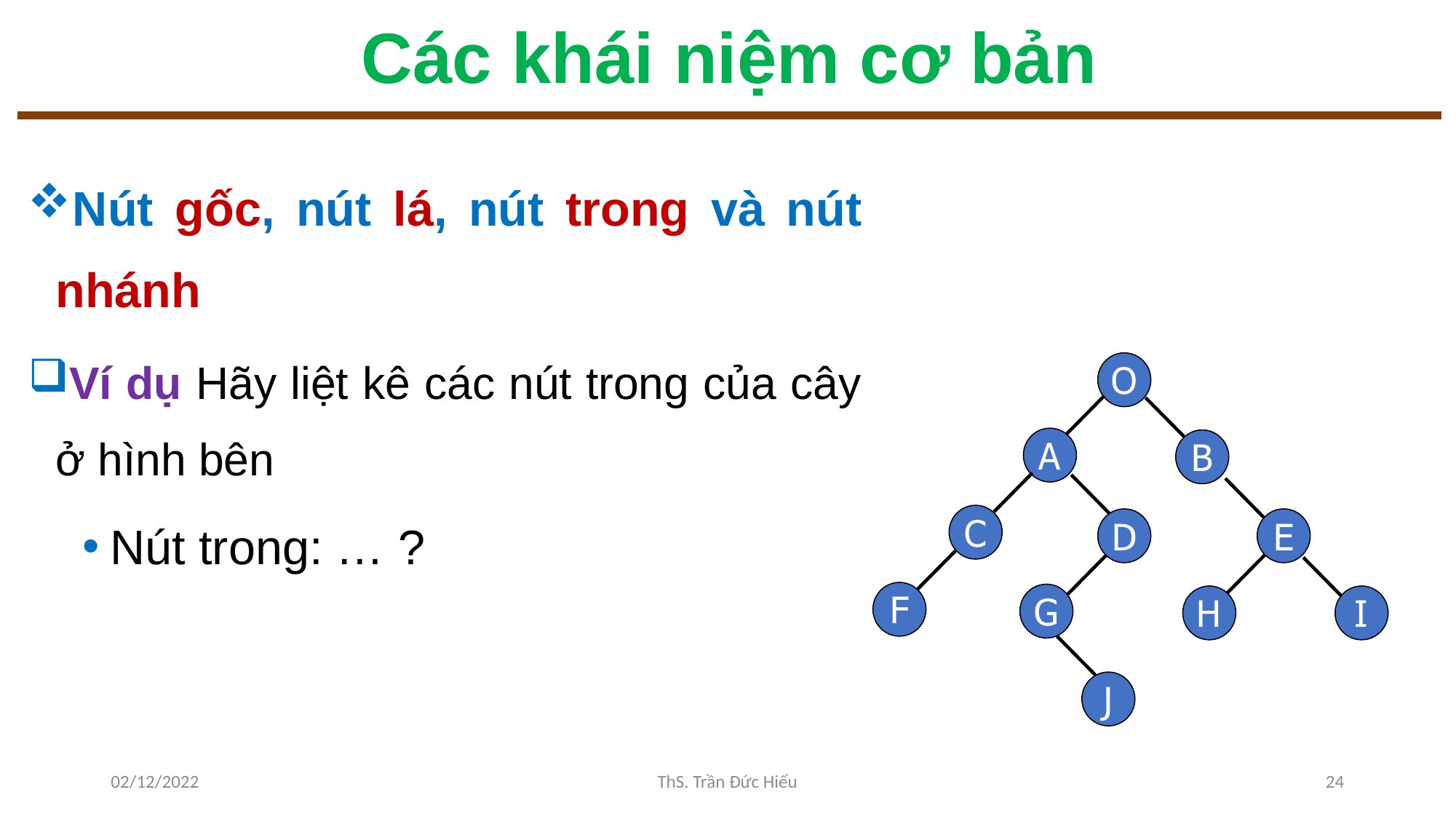

# Các khái niệm cơ bản
Nút gốc, nút lá, nút trong và nút nhánh
Ví dụ Hãy liệt kê các nút trong của cây ở hình bên
Nút trong: … ?
O

A
B

C
D
E

F
G
H
I

J
02/12/2022
ThS. Trần Đức Hiếu
24